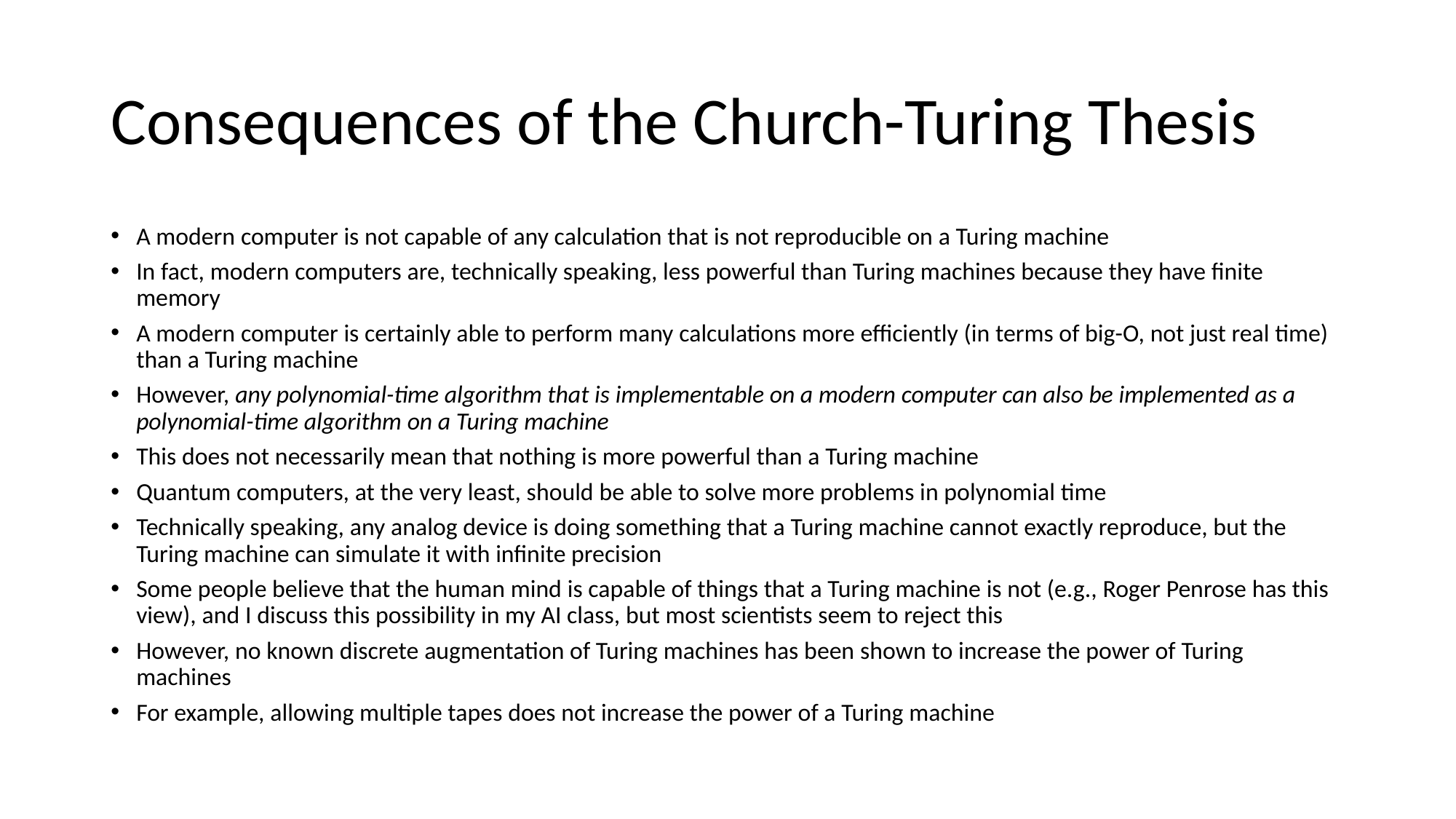

# Consequences of the Church-Turing Thesis
A modern computer is not capable of any calculation that is not reproducible on a Turing machine
In fact, modern computers are, technically speaking, less powerful than Turing machines because they have finite memory
A modern computer is certainly able to perform many calculations more efficiently (in terms of big-O, not just real time) than a Turing machine
However, any polynomial-time algorithm that is implementable on a modern computer can also be implemented as a polynomial-time algorithm on a Turing machine
This does not necessarily mean that nothing is more powerful than a Turing machine
Quantum computers, at the very least, should be able to solve more problems in polynomial time
Technically speaking, any analog device is doing something that a Turing machine cannot exactly reproduce, but the Turing machine can simulate it with infinite precision
Some people believe that the human mind is capable of things that a Turing machine is not (e.g., Roger Penrose has this view), and I discuss this possibility in my AI class, but most scientists seem to reject this
However, no known discrete augmentation of Turing machines has been shown to increase the power of Turing machines
For example, allowing multiple tapes does not increase the power of a Turing machine